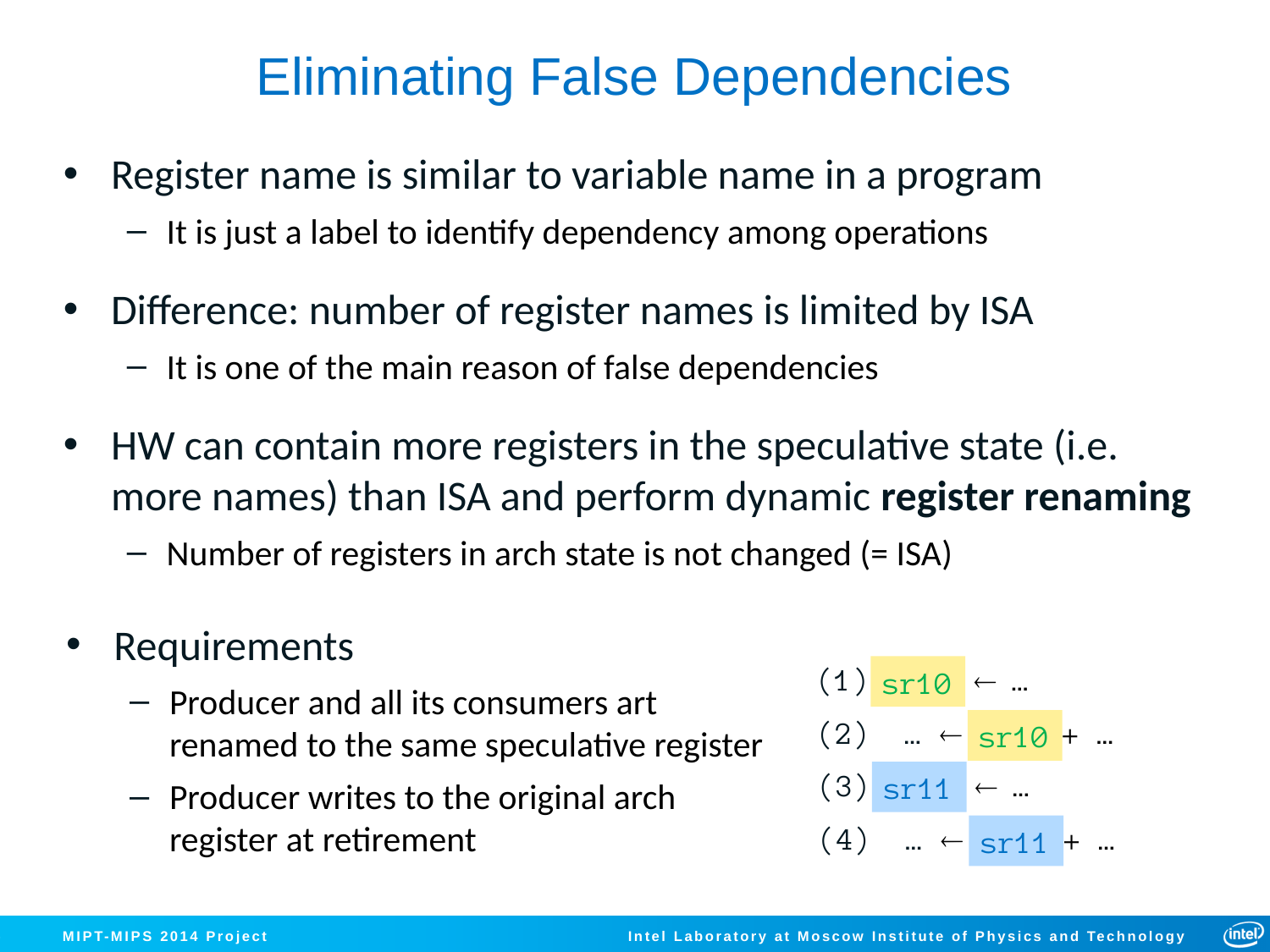

# Eliminating False Dependencies
Register name is similar to variable name in a program
It is just a label to identify dependency among operations
Difference: number of register names is limited by ISA
It is one of the main reason of false dependencies
HW can contain more registers in the speculative state (i.e. more names) than ISA and perform dynamic register renaming
Number of registers in arch state is not changed (= ISA)
Requirements
Producer and all its consumers art renamed to the same speculative register
Producer writes to the original arch register at retirement

(1)  ar3 ← …
(2)  … ← ar3  + …
(3)  ar3 ← …
(4)  … ← ar3  + …
sr10
sr10
sr11
sr11